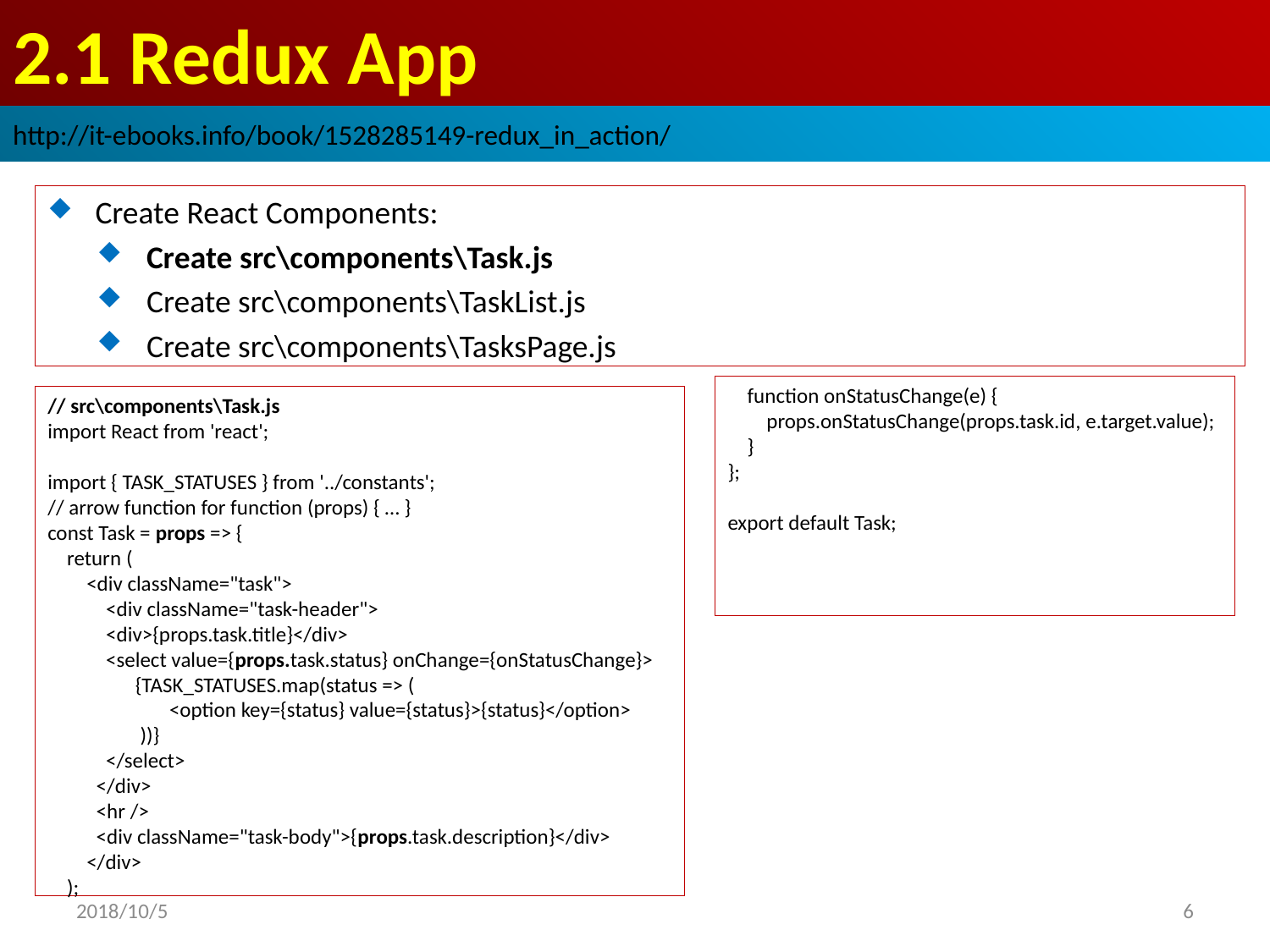

# 2.1 Redux App
http://it-ebooks.info/book/1528285149-redux_in_action/
Create React Components:
Create src\components\Task.js
Create src\components\TaskList.js
Create src\components\TasksPage.js
    function onStatusChange(e) {
        props.onStatusChange(props.task.id, e.target.value);
    }
};
export default Task;
// src\components\Task.js
import React from 'react';
import { TASK_STATUSES } from '../constants';
// arrow function for function (props) { … }
const Task = props => {
    return (
        <div className="task">
            <div className="task-header">
            <div>{props.task.title}</div>
            <select value={props.task.status} onChange={onStatusChange}>
                  {TASK_STATUSES.map(status => (
                         <option key={status} value={status}>{status}</option>
                   ))}
            </select>
          </div>
          <hr />
          <div className="task-body">{props.task.description}</div>
        </div>
    );
2018/10/5
6